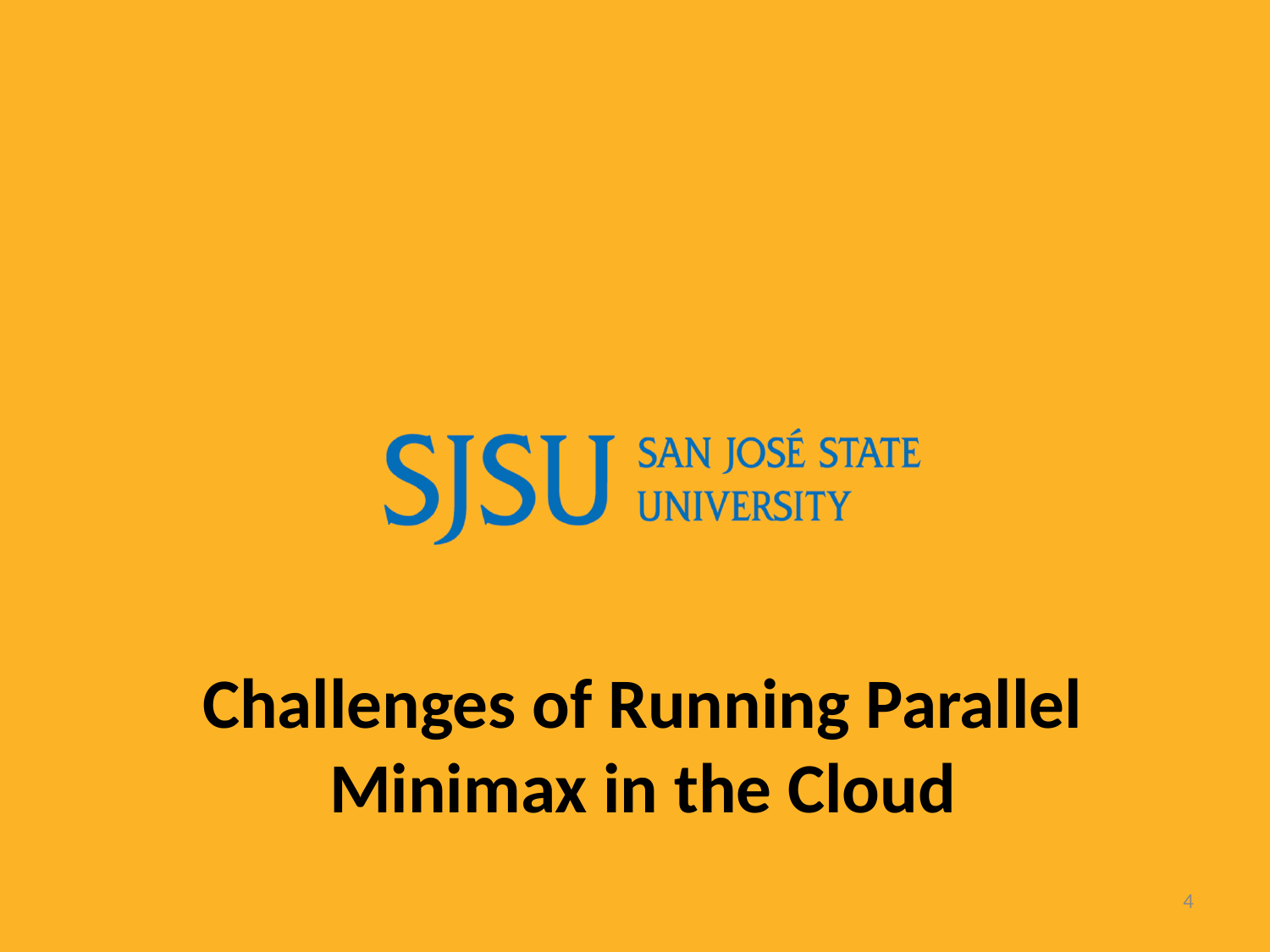

Challenges of Running Parallel Minimax in the Cloud
4